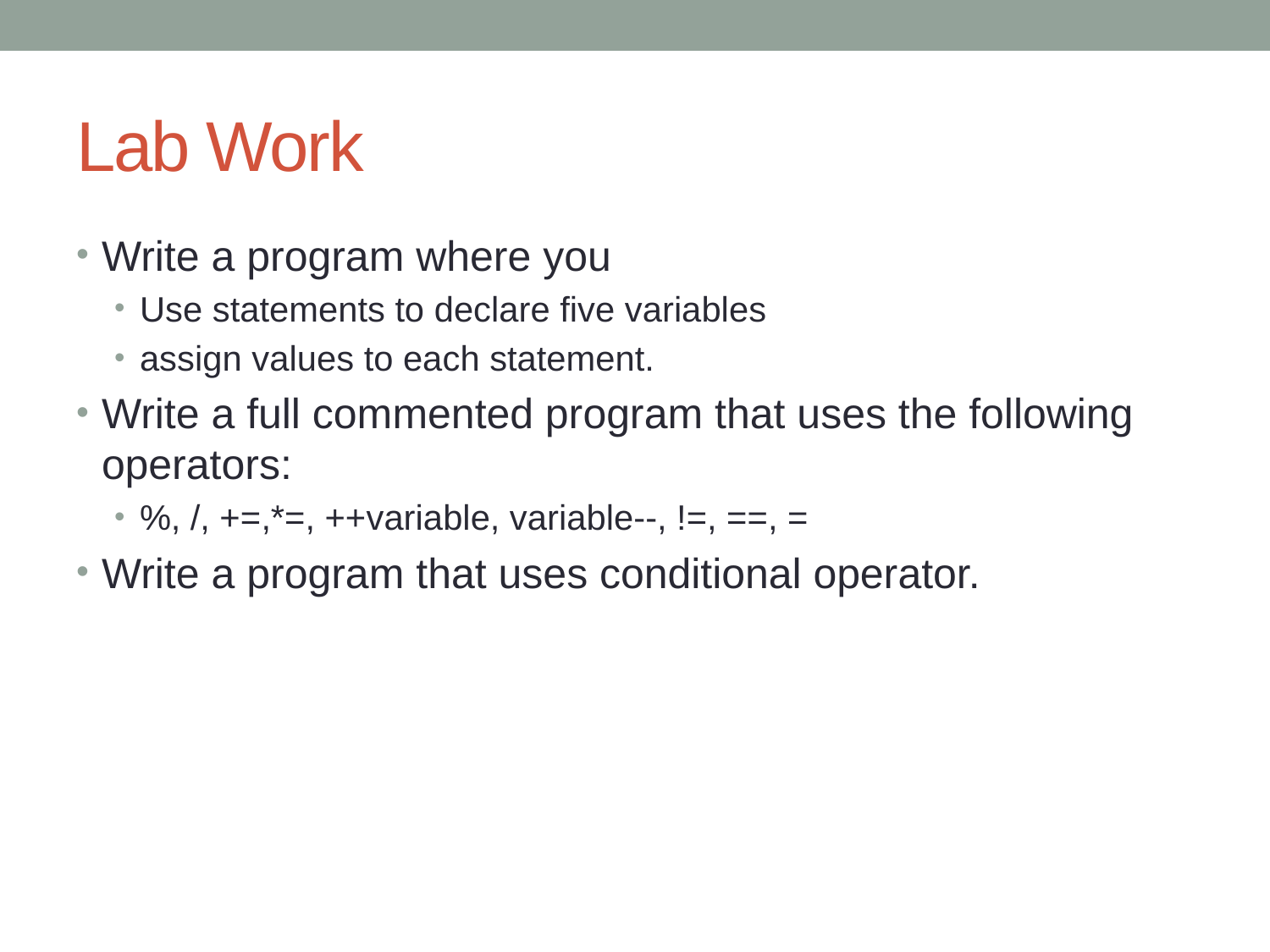

# Lab Work
Write a program where you
Use statements to declare five variables
assign values to each statement.
Write a full commented program that uses the following operators:
%, /, +=,*=, ++variable, variable--, !=, ==, =
Write a program that uses conditional operator.